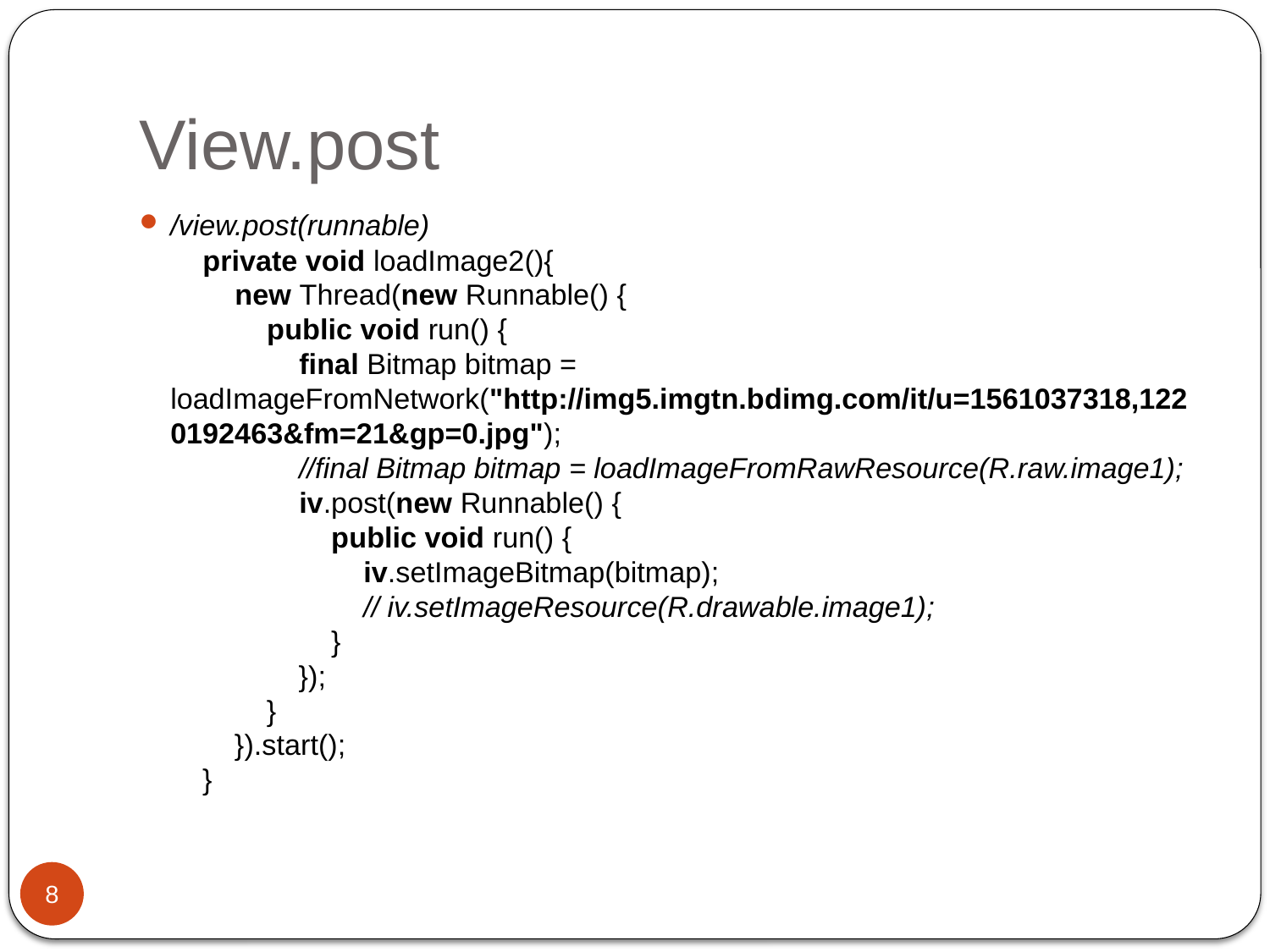

# View.post
/view.post(runnable)
    private void loadImage2(){
        new Thread(new Runnable() {
            public void run() {
                final Bitmap bitmap = loadImageFromNetwork("http://img5.imgtn.bdimg.com/it/u=1561037318,1220192463&fm=21&gp=0.jpg");
                //final Bitmap bitmap = loadImageFromRawResource(R.raw.image1);
                iv.post(new Runnable() {
                    public void run() {
                        iv.setImageBitmap(bitmap);
                        // iv.setImageResource(R.drawable.image1);
                    }
                });
            }
        }).start();
    }
8